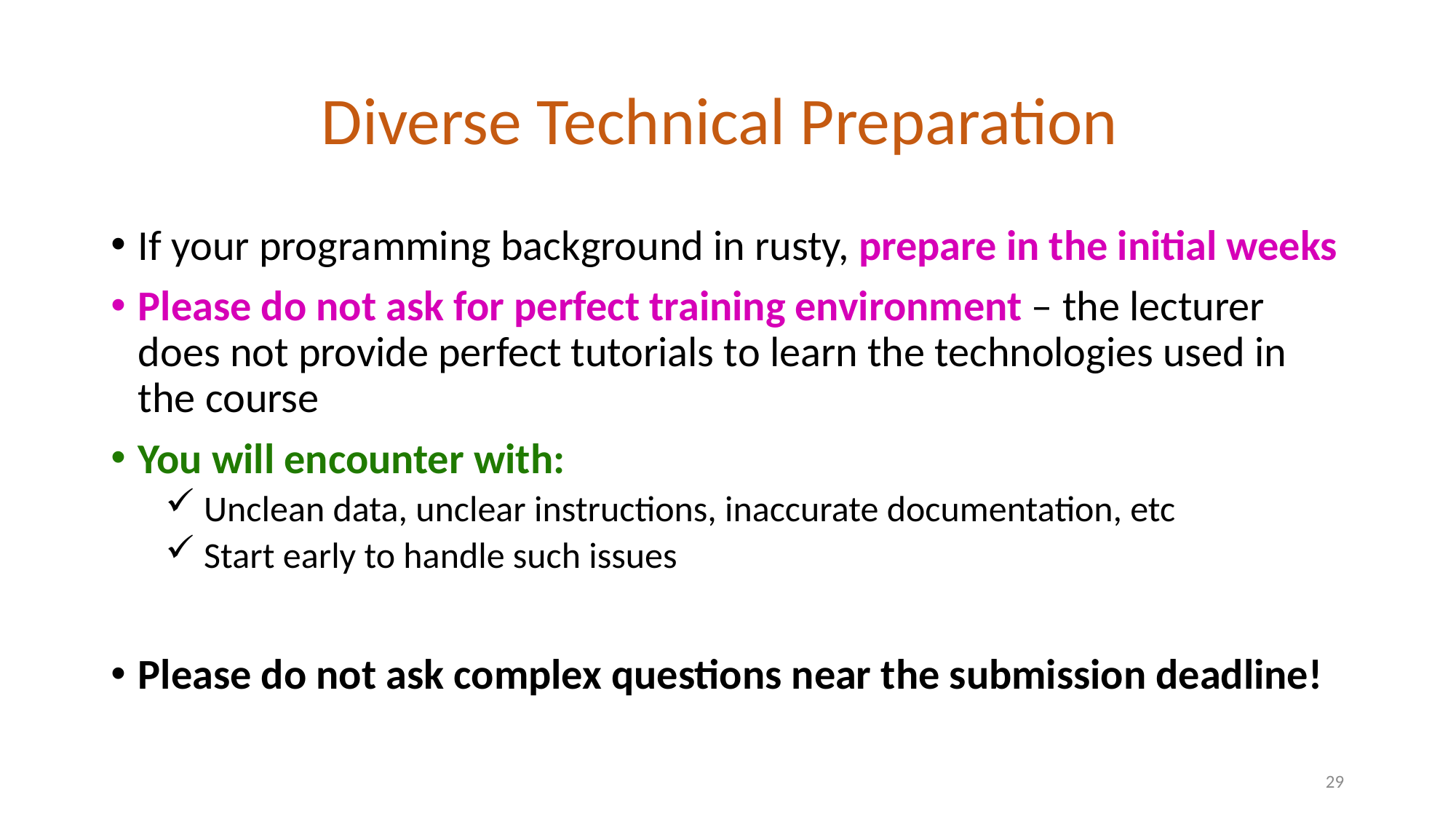

# Diverse Technical Preparation
If your programming background in rusty, prepare in the initial weeks
Please do not ask for perfect training environment – the lecturer does not provide perfect tutorials to learn the technologies used in the course
You will encounter with:
 Unclean data, unclear instructions, inaccurate documentation, etc
 Start early to handle such issues

Please do not ask complex questions near the submission deadline!
29